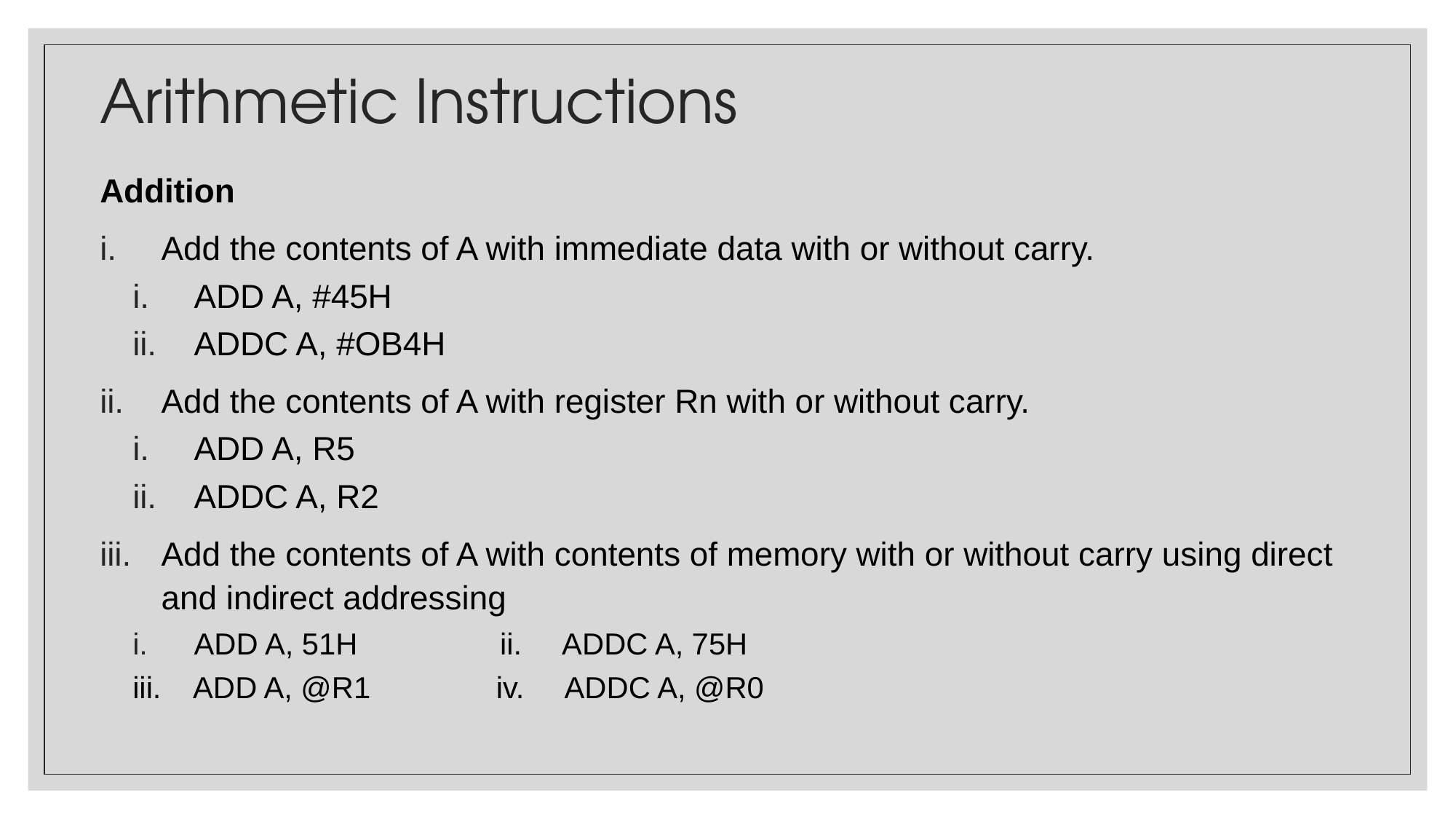

# Arithmetic Instructions
Addition
Add the contents of A with immediate data with or without carry.
ADD A, #45H
ADDC A, #OB4H
Add the contents of A with register Rn with or without carry.
ADD A, R5
ADDC A, R2
Add the contents of A with contents of memory with or without carry using direct and indirect addressing
ADD A, 51H                 ii.     ADDC A, 75H
iii.    ADD A, @R1               iv.     ADDC A, @R0